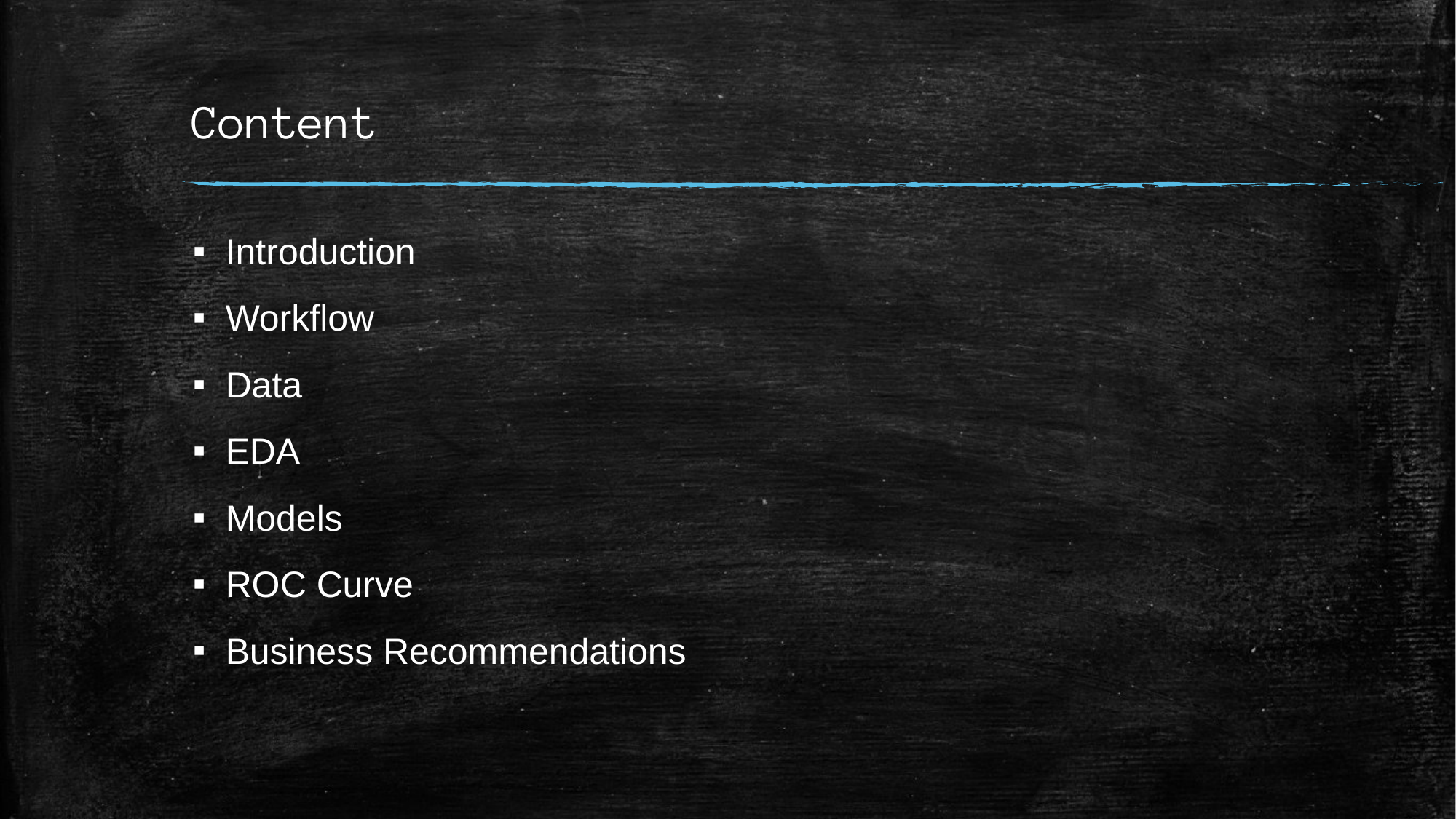

# Content
Introduction
Workflow
Data
EDA
Models
ROC Curve
Business Recommendations